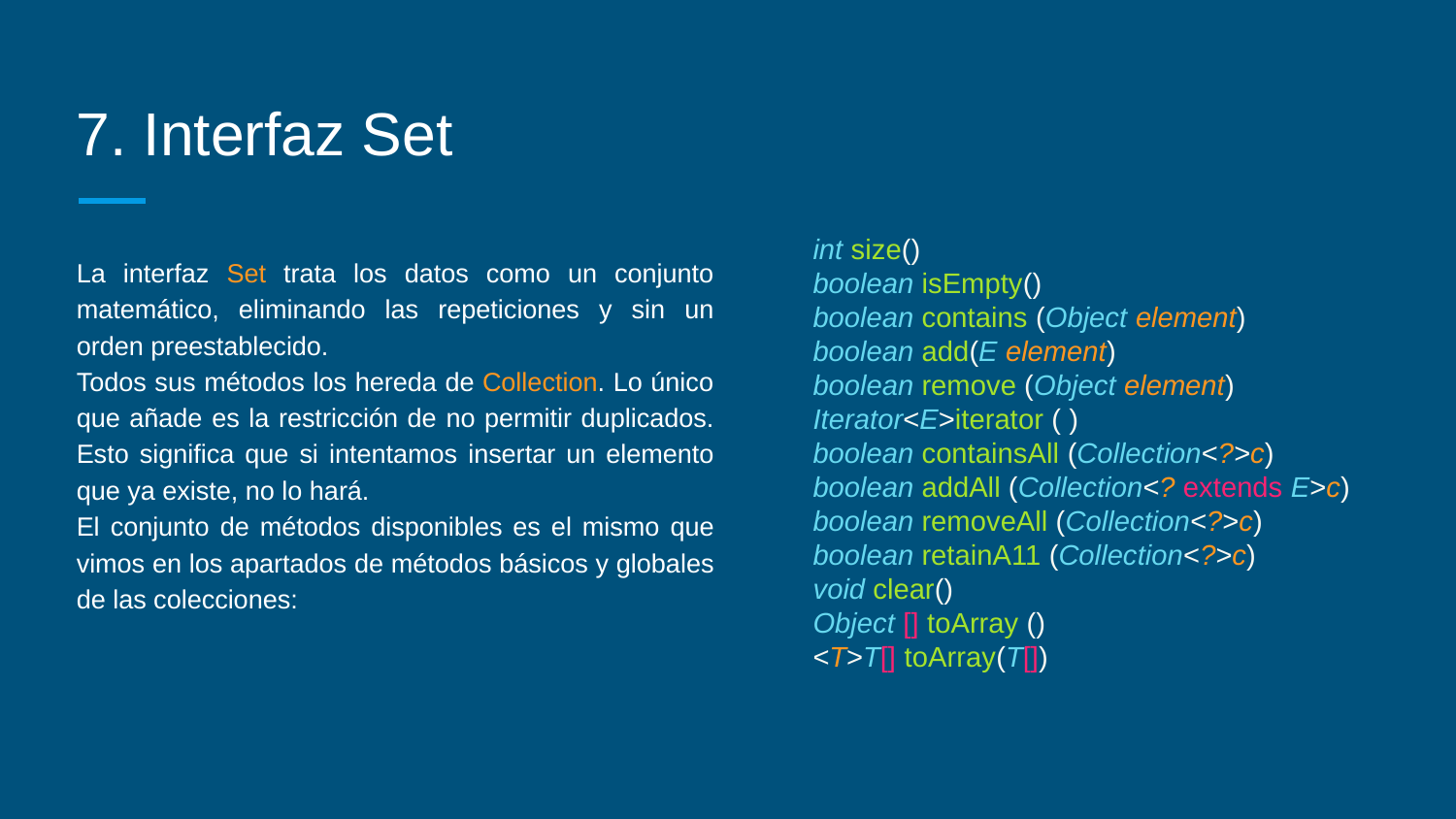

# 7. Interfaz Set
int size()
boolean isEmpty()
boolean contains (Object element)
boolean add(E element)
boolean remove (Object element)
Iterator<E>iterator ( )
boolean containsAll (Collection<?>c)
boolean addAll (Collection<? extends E>c)
boolean removeAll (Collection<?>c)
boolean retainA11 (Collection<?>c)
void clear()
Object [] toArray ()
<T>T[] toArray(T[])
La interfaz Set trata los datos como un conjunto matemático, eliminando las repeticiones y sin un orden preestablecido.
Todos sus métodos los hereda de Collection. Lo único que añade es la restricción de no permitir duplicados. Esto significa que si intentamos insertar un elemento que ya existe, no lo hará.
El conjunto de métodos disponibles es el mismo que vimos en los apartados de métodos básicos y globales de las colecciones: